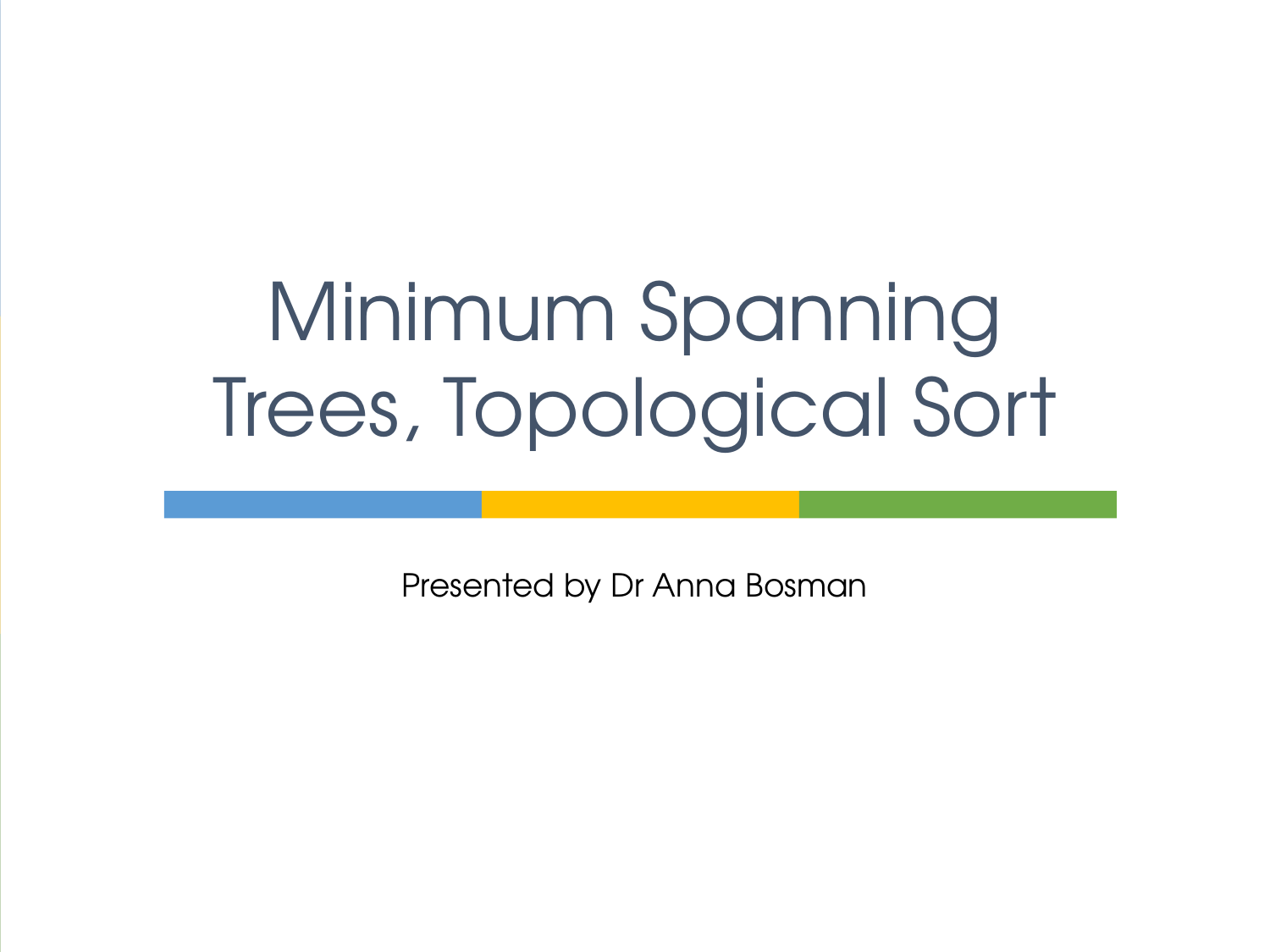

# Minimum Spanning Trees, Topological Sort
Presented by Dr Anna Bosman